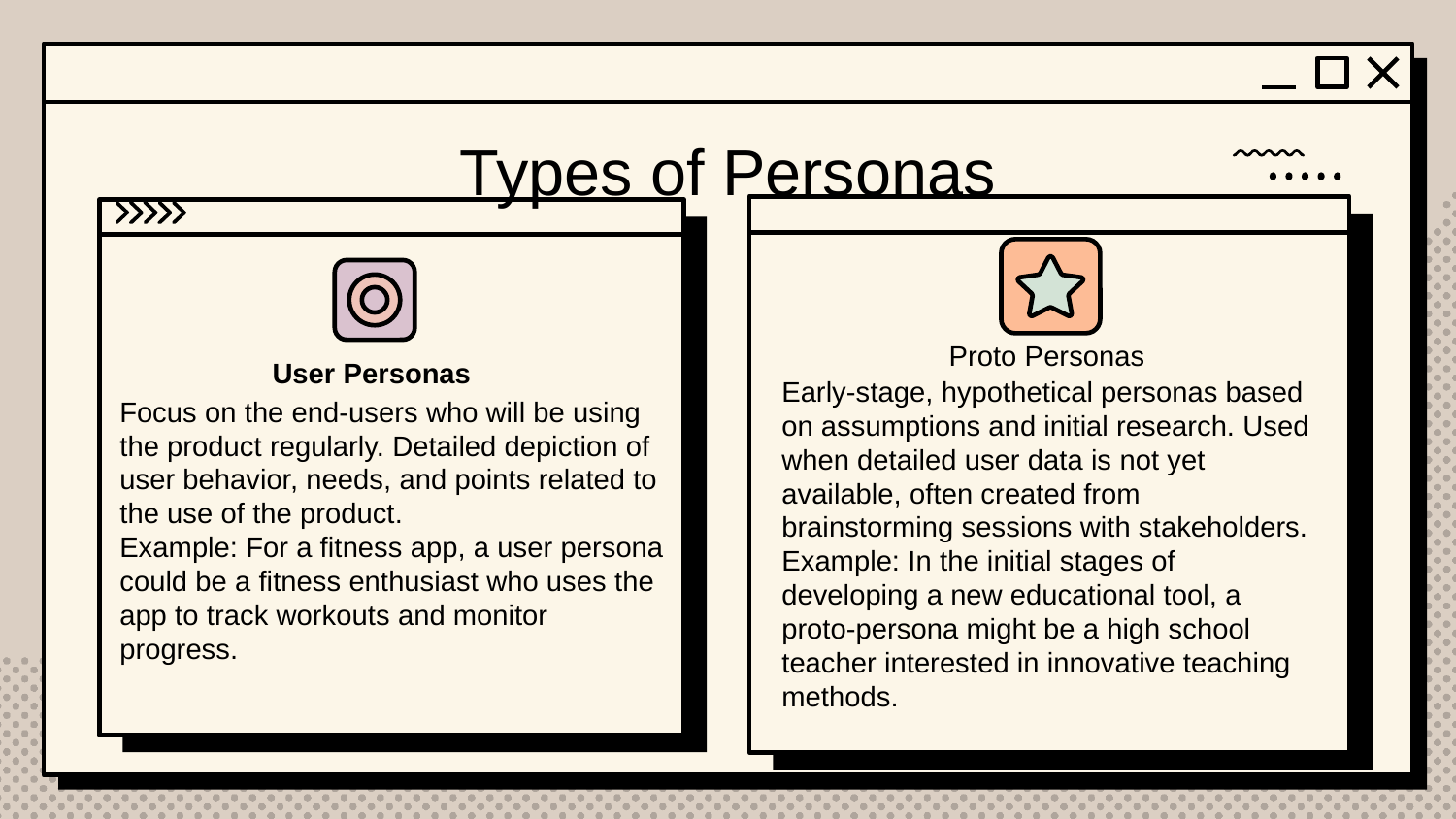

# Types of Personas

Proto Personas
User Personas
Early-stage, hypothetical personas based on assumptions and initial research. Used when detailed user data is not yet available, often created from brainstorming sessions with stakeholders.
Example: In the initial stages of developing a new educational tool, a proto-persona might be a high school teacher interested in innovative teaching methods.
Focus on the end-users who will be using the product regularly. Detailed depiction of user behavior, needs, and points related to the use of the product.
Example: For a fitness app, a user persona could be a fitness enthusiast who uses the app to track workouts and monitor progress.